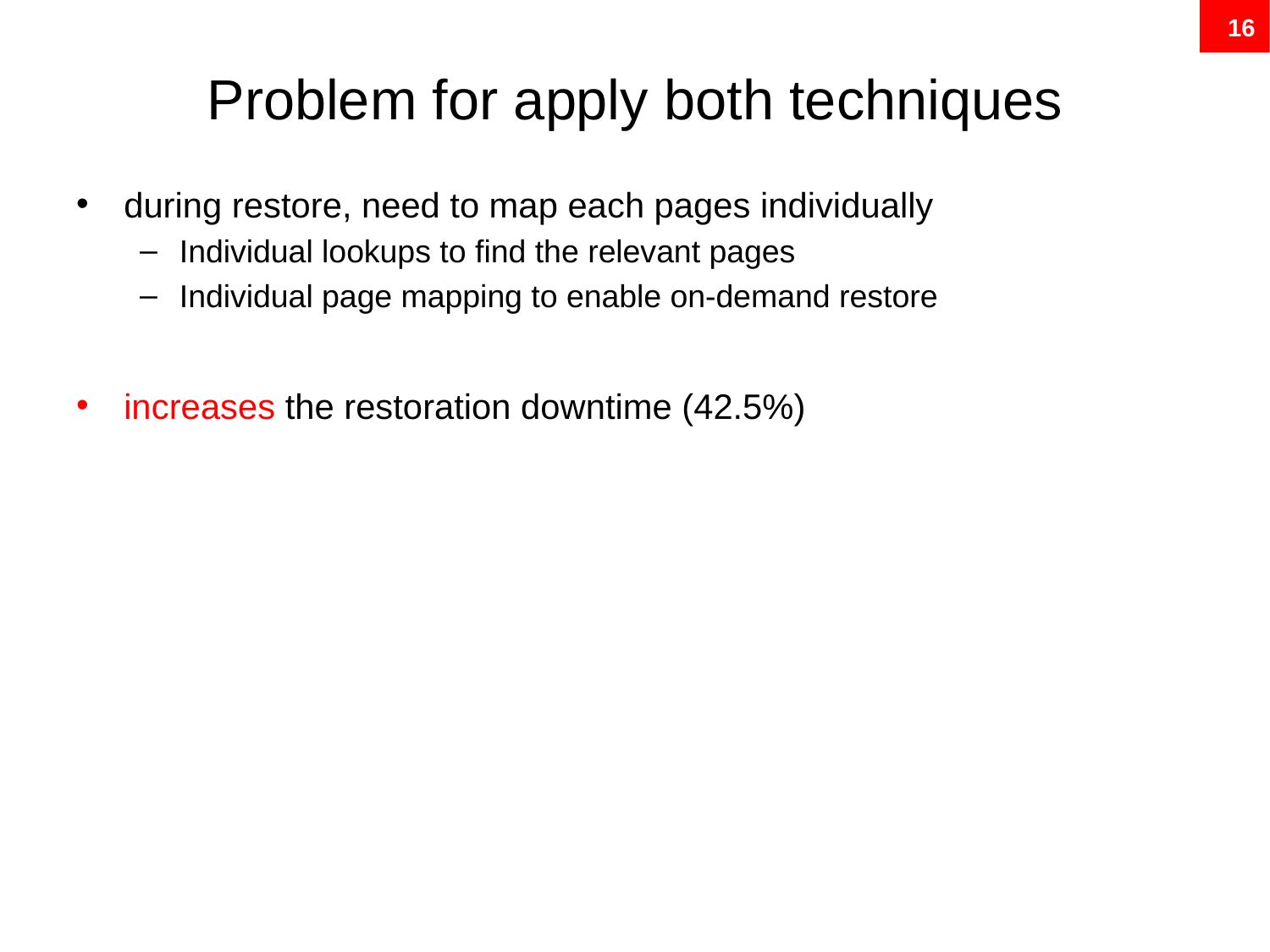

16
# Problem for apply both techniques
during restore, need to map each pages individually
Individual lookups to find the relevant pages
Individual page mapping to enable on-demand restore

increases the restoration downtime (42.5%)